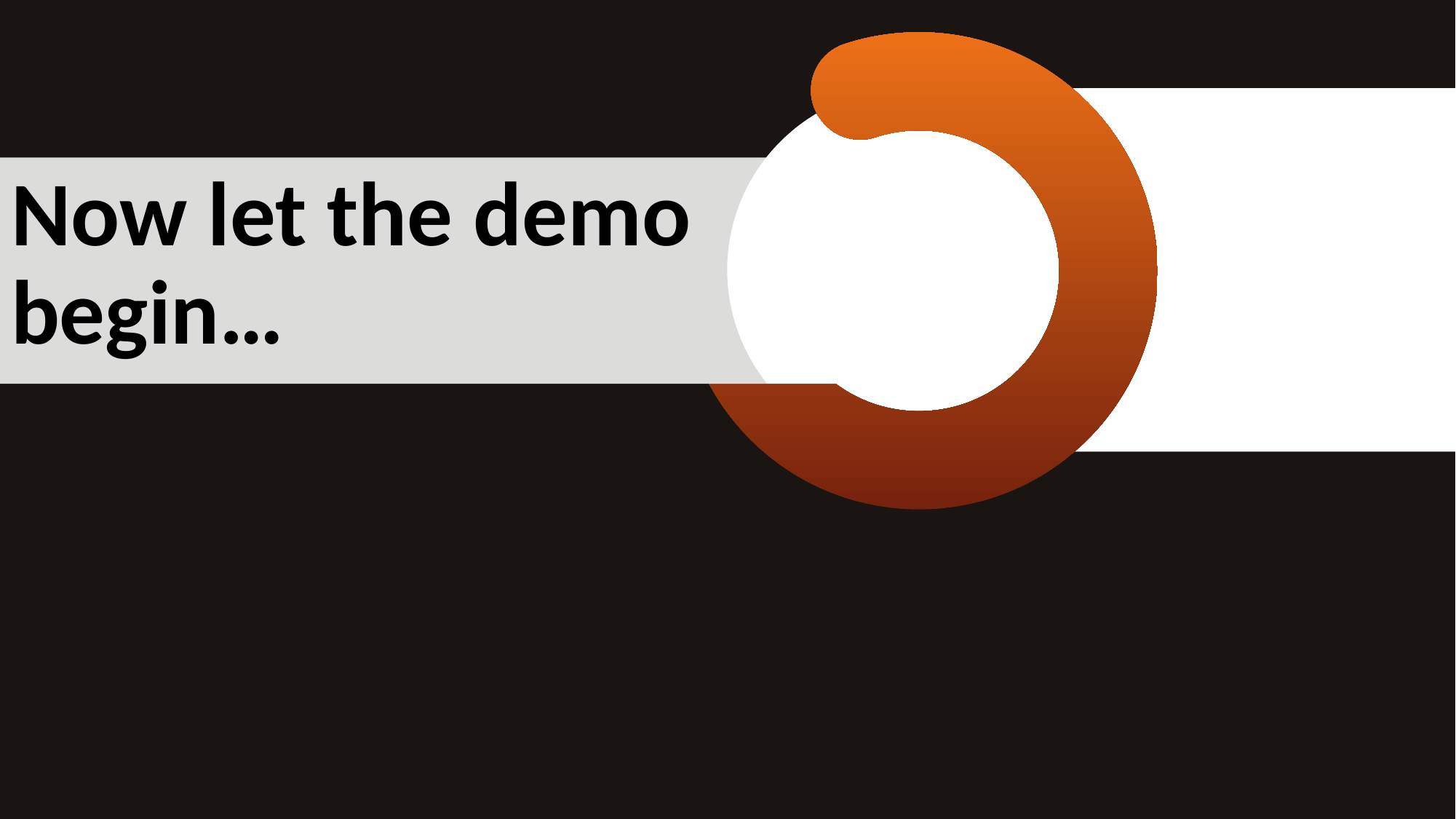

# Now let the demo begin…
12